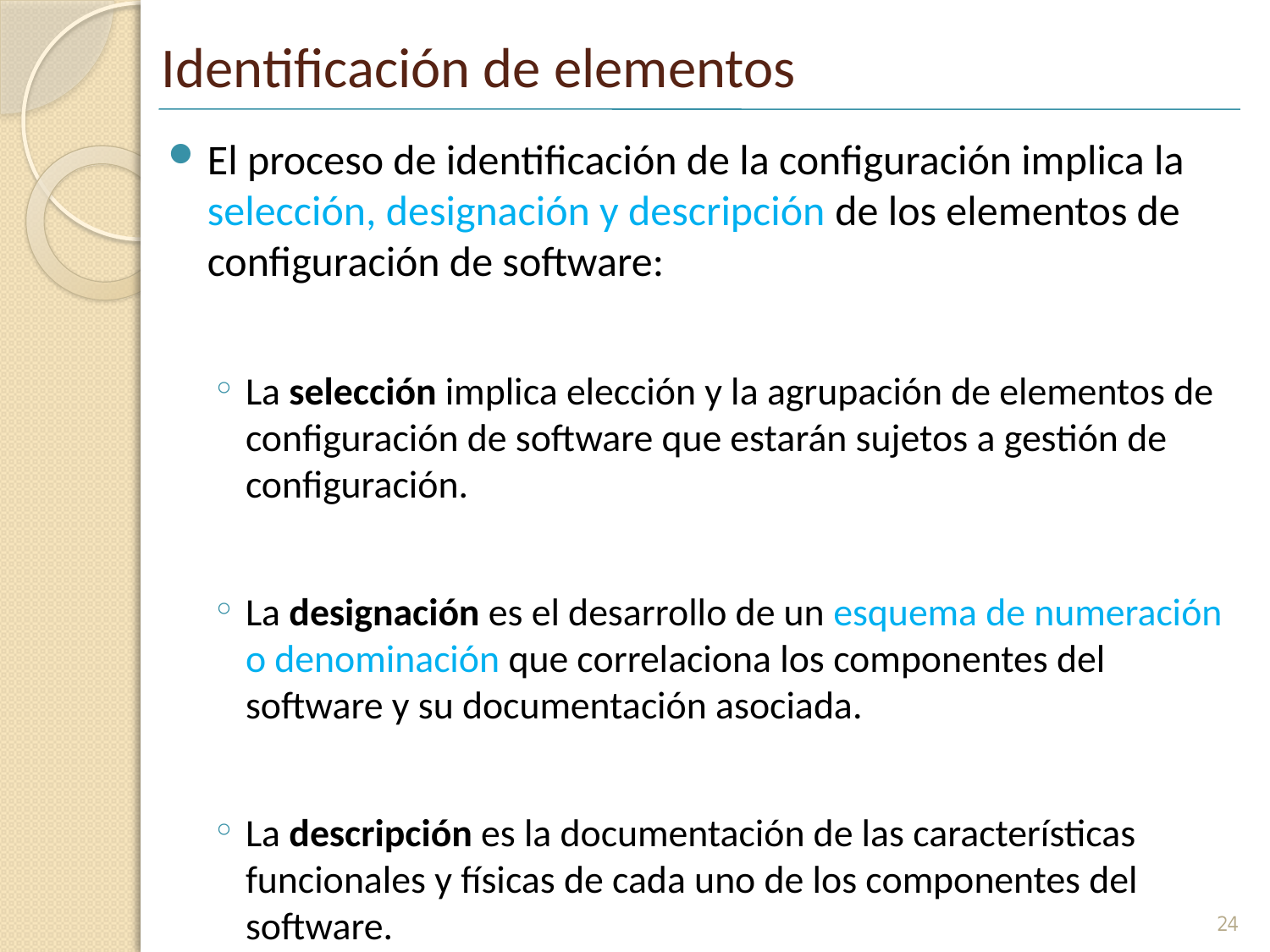

# Identificación de elementos
El proceso de identificación de la configuración implica la selección, designación y descripción de los elementos de configuración de software:

La selección implica elección y la agrupación de elementos de configuración de software que estarán sujetos a gestión de configuración.

La designación es el desarrollo de un esquema de numeración o denominación que correlaciona los componentes del software y su documentación asociada.

La descripción es la documentación de las características funcionales y físicas de cada uno de los componentes del software.
24